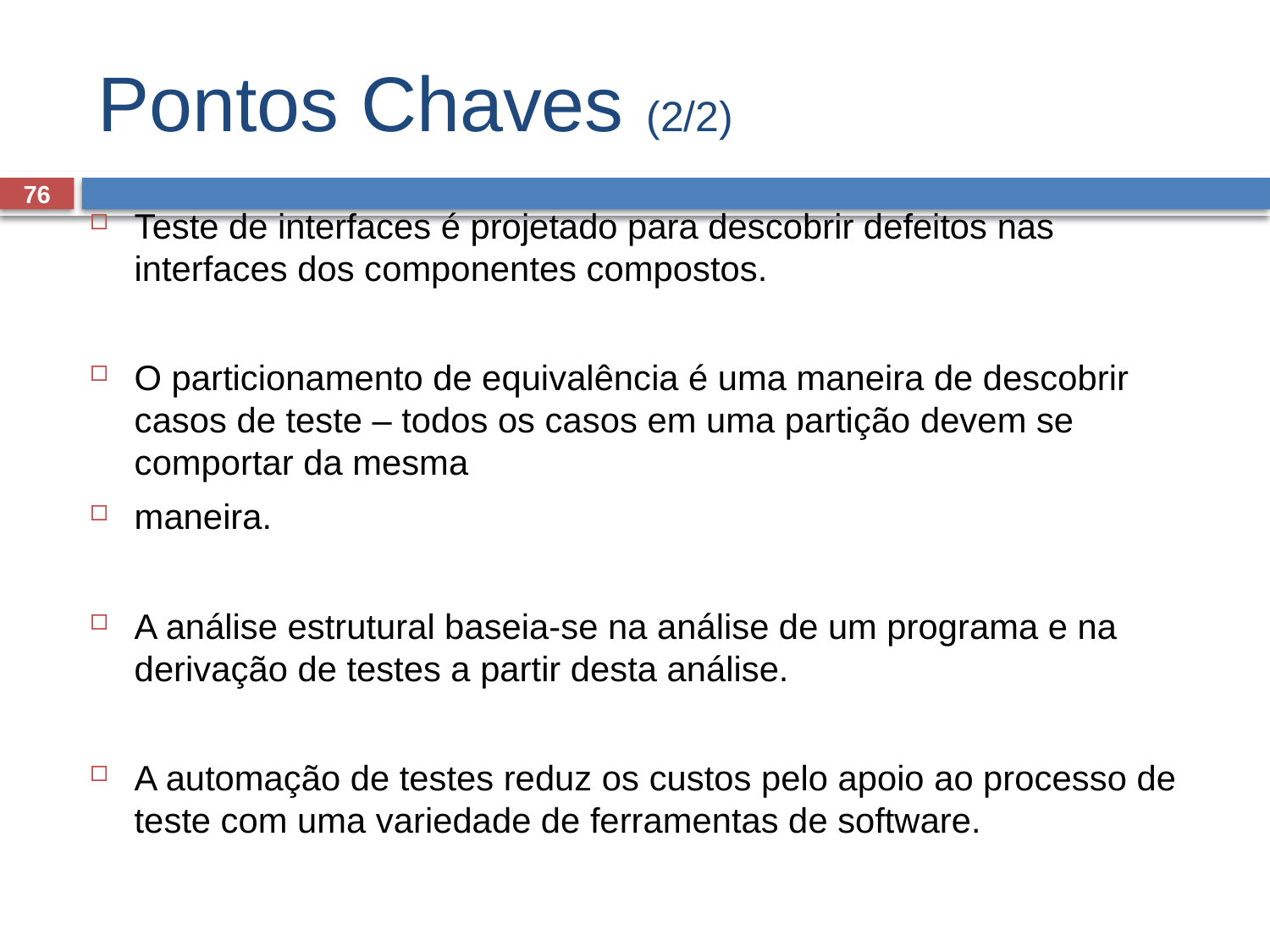

# Pontos Chaves (2/2)
76
Teste de interfaces é projetado para descobrir defeitos nas interfaces dos componentes compostos.

O particionamento de equivalência é uma maneira de descobrir casos de teste – todos os casos em uma partição devem se comportar da mesma
maneira.

A análise estrutural baseia-se na análise de um programa e na derivação de testes a partir desta análise.

A automação de testes reduz os custos pelo apoio ao processo de teste com uma variedade de ferramentas de software.